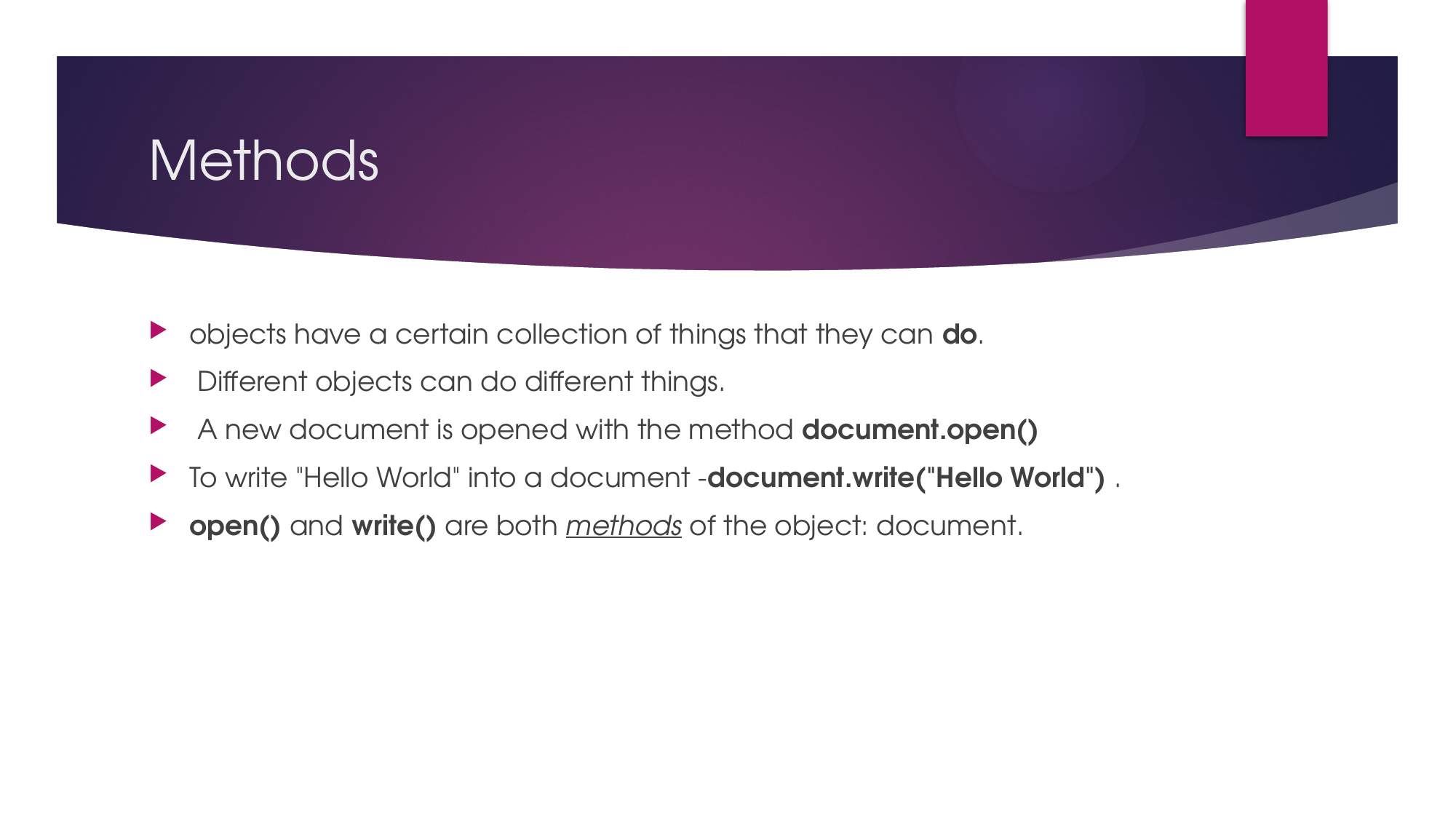

# Methods
objects have a certain collection of things that they can do.
 Different objects can do different things.
 A new document is opened with the method document.open()
To write "Hello World" into a document -document.write("Hello World") .
open() and write() are both methods of the object: document.